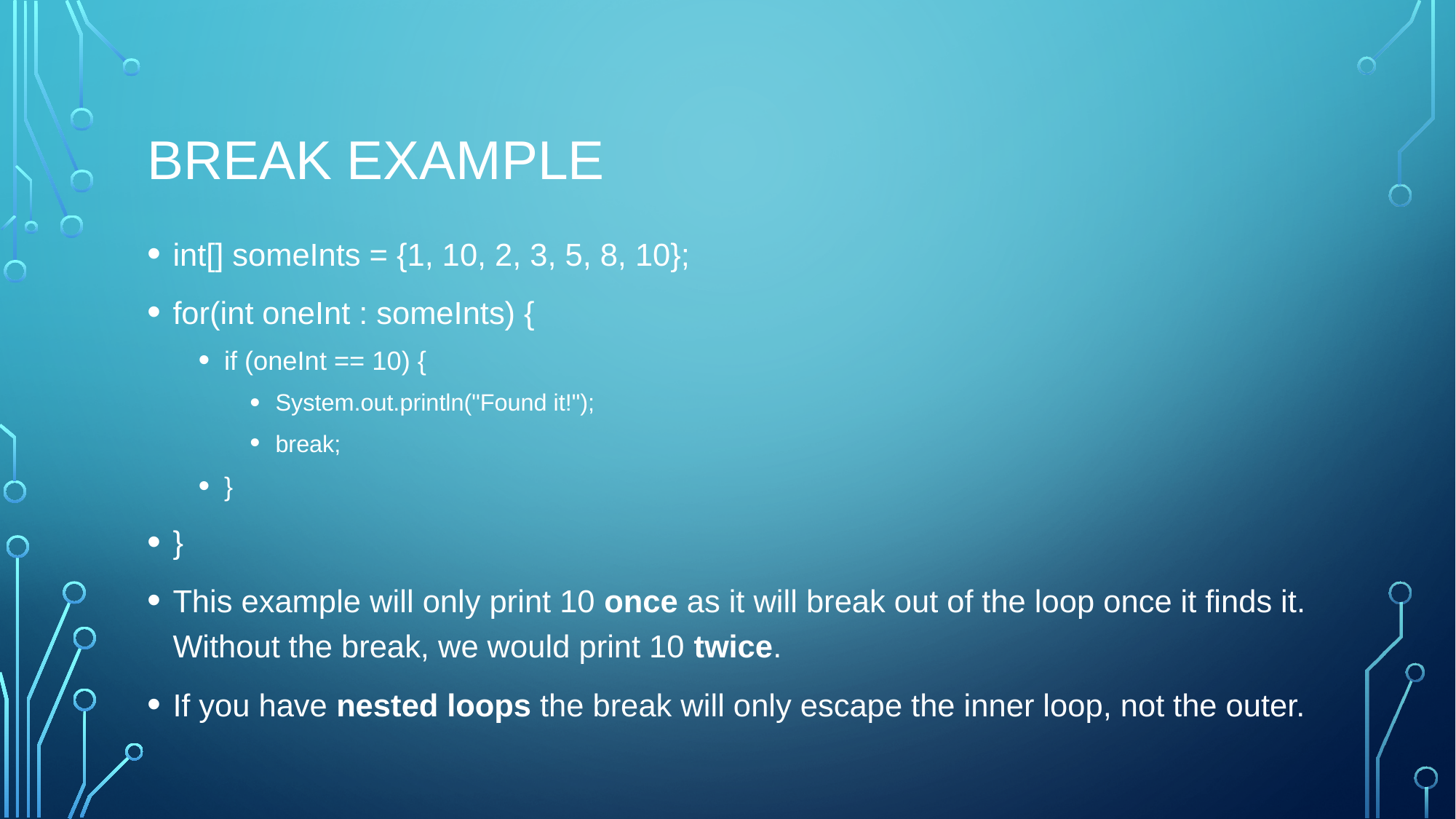

# Break example
int[] someInts = {1, 10, 2, 3, 5, 8, 10};
for(int oneInt : someInts) {
if (oneInt == 10) {
System.out.println("Found it!");
break;
}
}
This example will only print 10 once as it will break out of the loop once it finds it. Without the break, we would print 10 twice.
If you have nested loops the break will only escape the inner loop, not the outer.